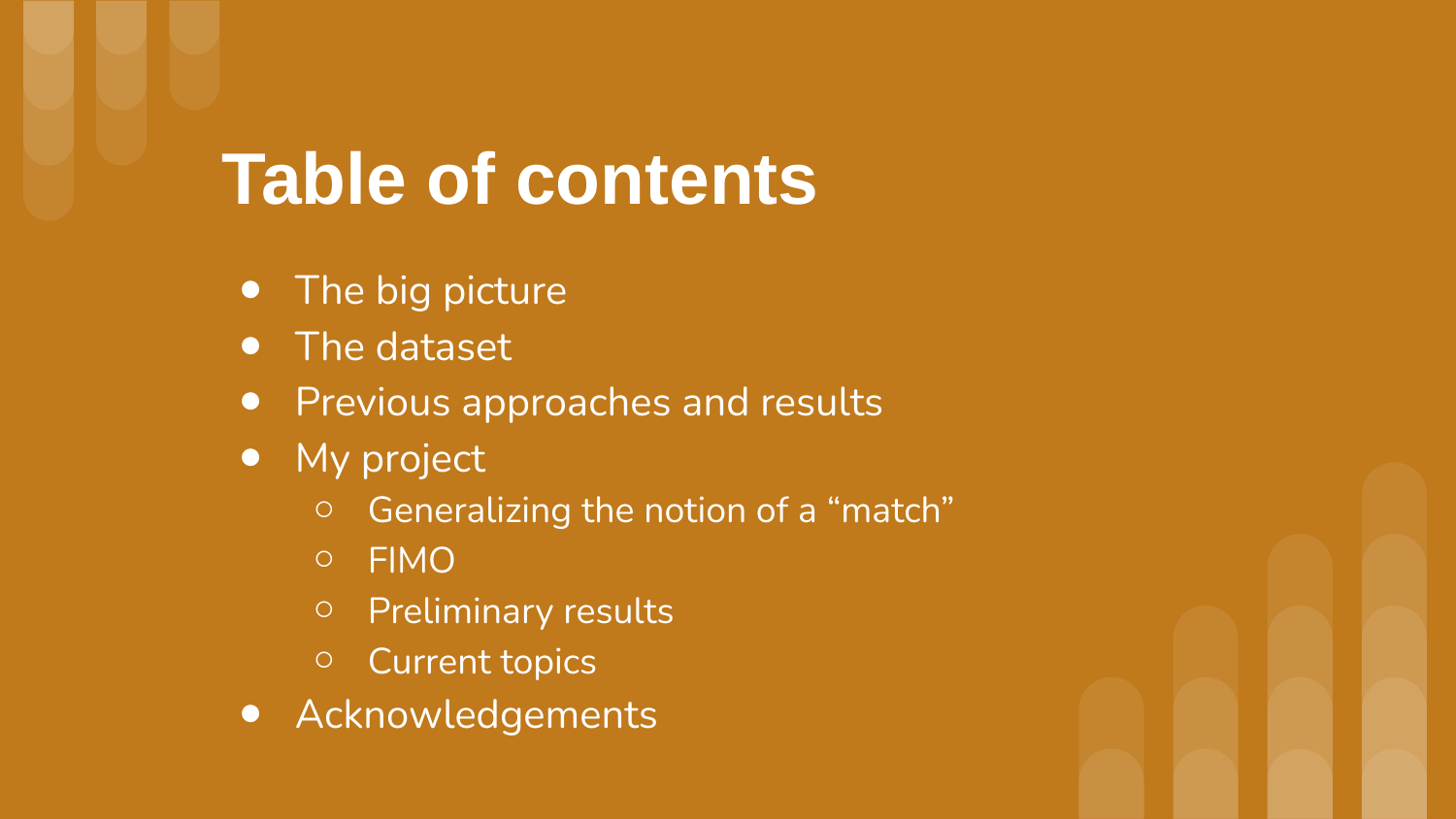

# Table of contents
The big picture
The dataset
Previous approaches and results
My project
Generalizing the notion of a “match”
FIMO
Preliminary results
Current topics
Acknowledgements